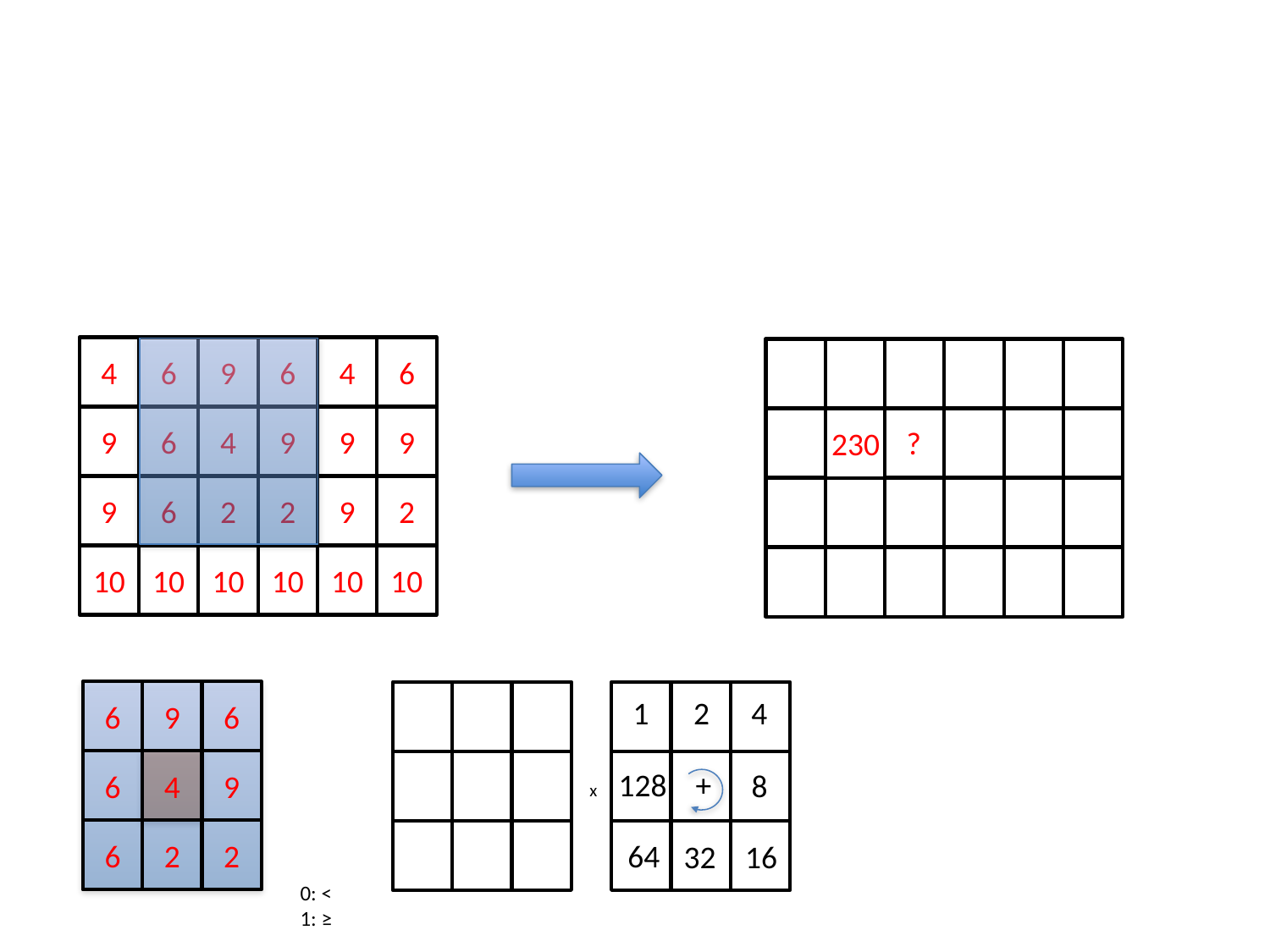

4
6
9
6
4
6

9
6
4
9
9
9
?

230

9
6
2
2
9
2

10
10
10
10
10
10

6
9
6

6
4
9
6
2
2

1
2
4
x   128    +
8

64
16
32

0: <
1: ≥